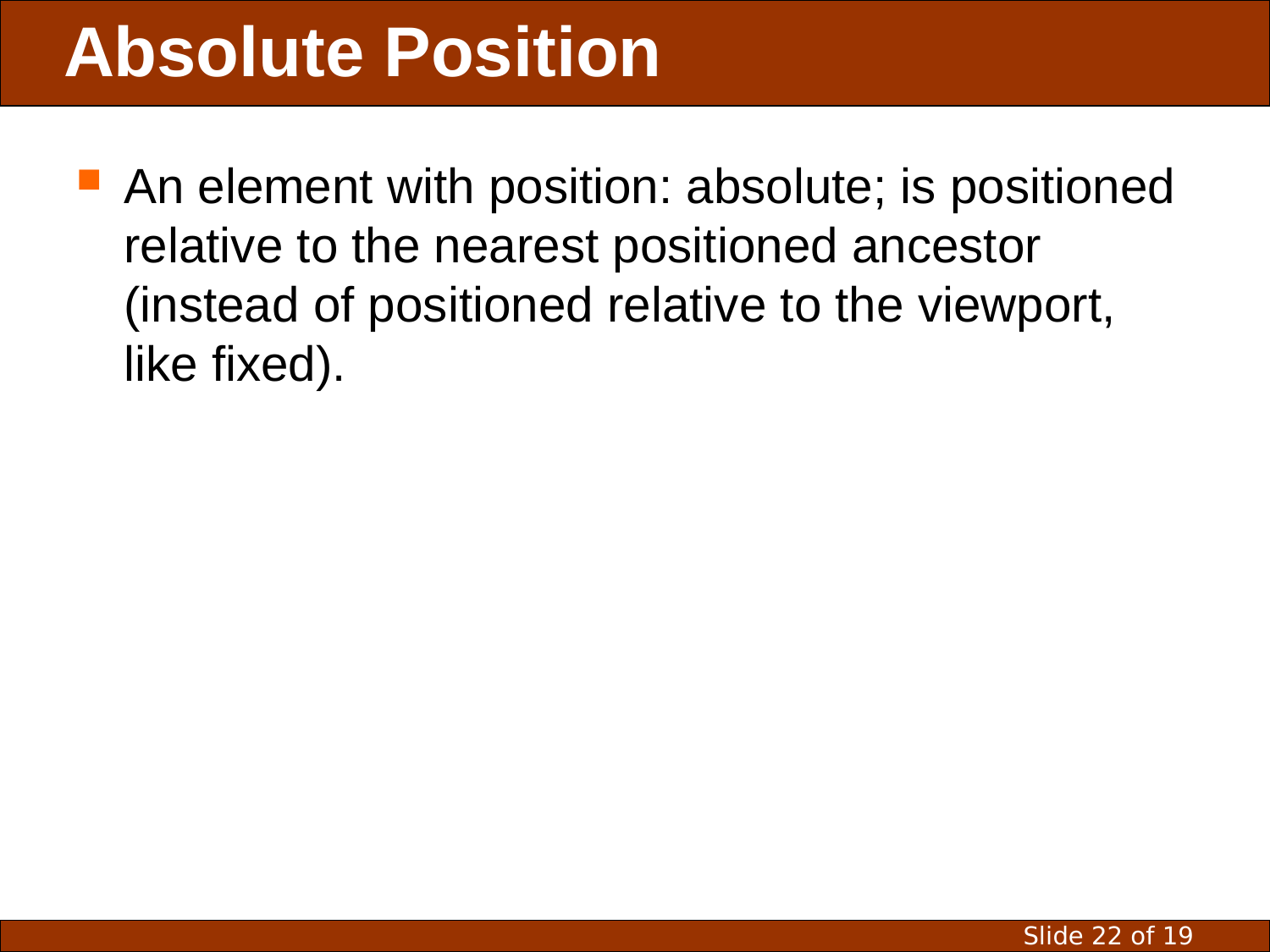

# Absolute Position
An element with position: absolute; is positioned relative to the nearest positioned ancestor (instead of positioned relative to the viewport, like fixed).
 Slide 22 of 19